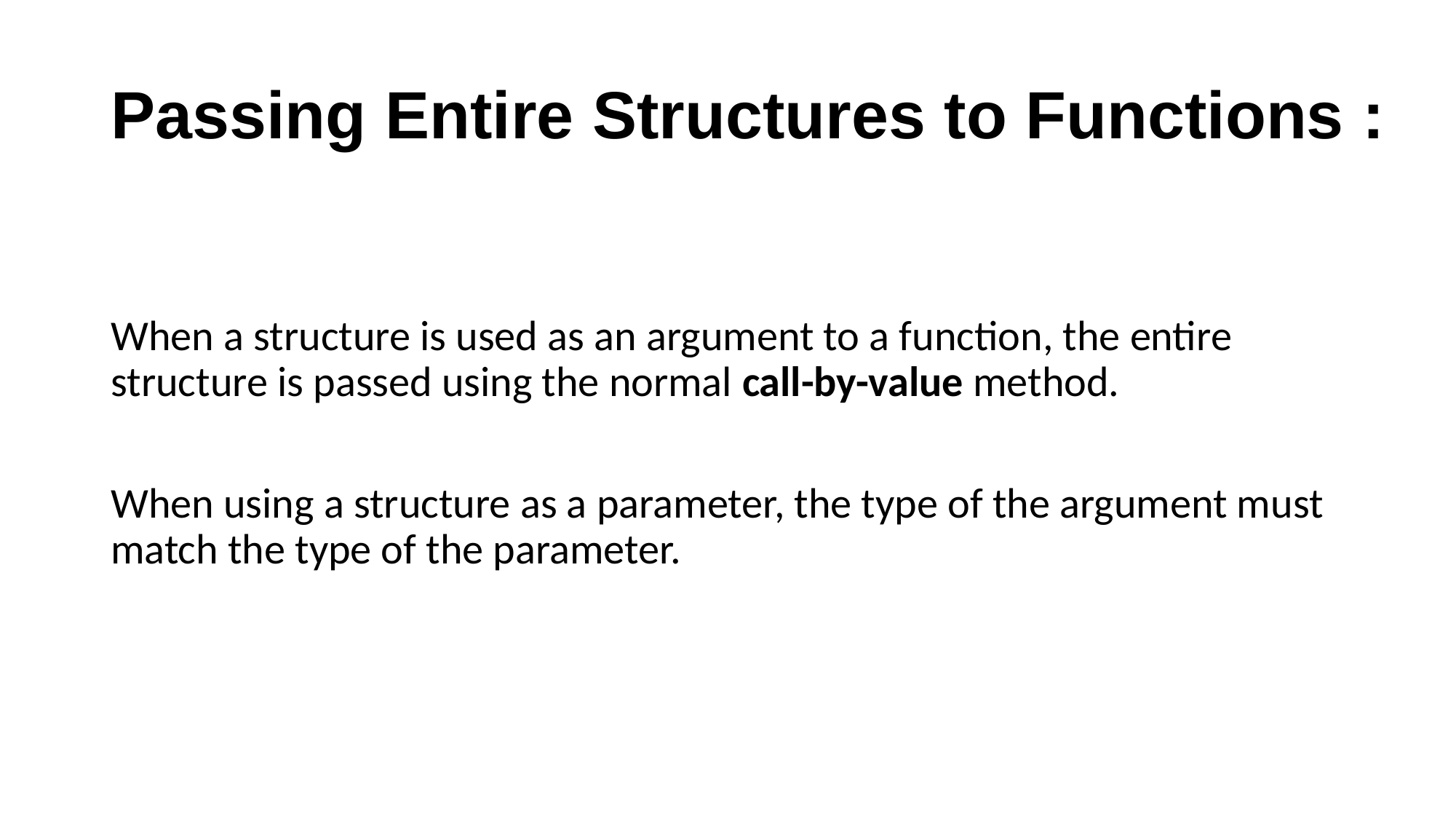

# Passing Entire Structures to Functions :
When a structure is used as an argument to a function, the entire structure is passed using the normal call-by-value method.

When using a structure as a parameter, the type of the argument must match the type of the parameter.